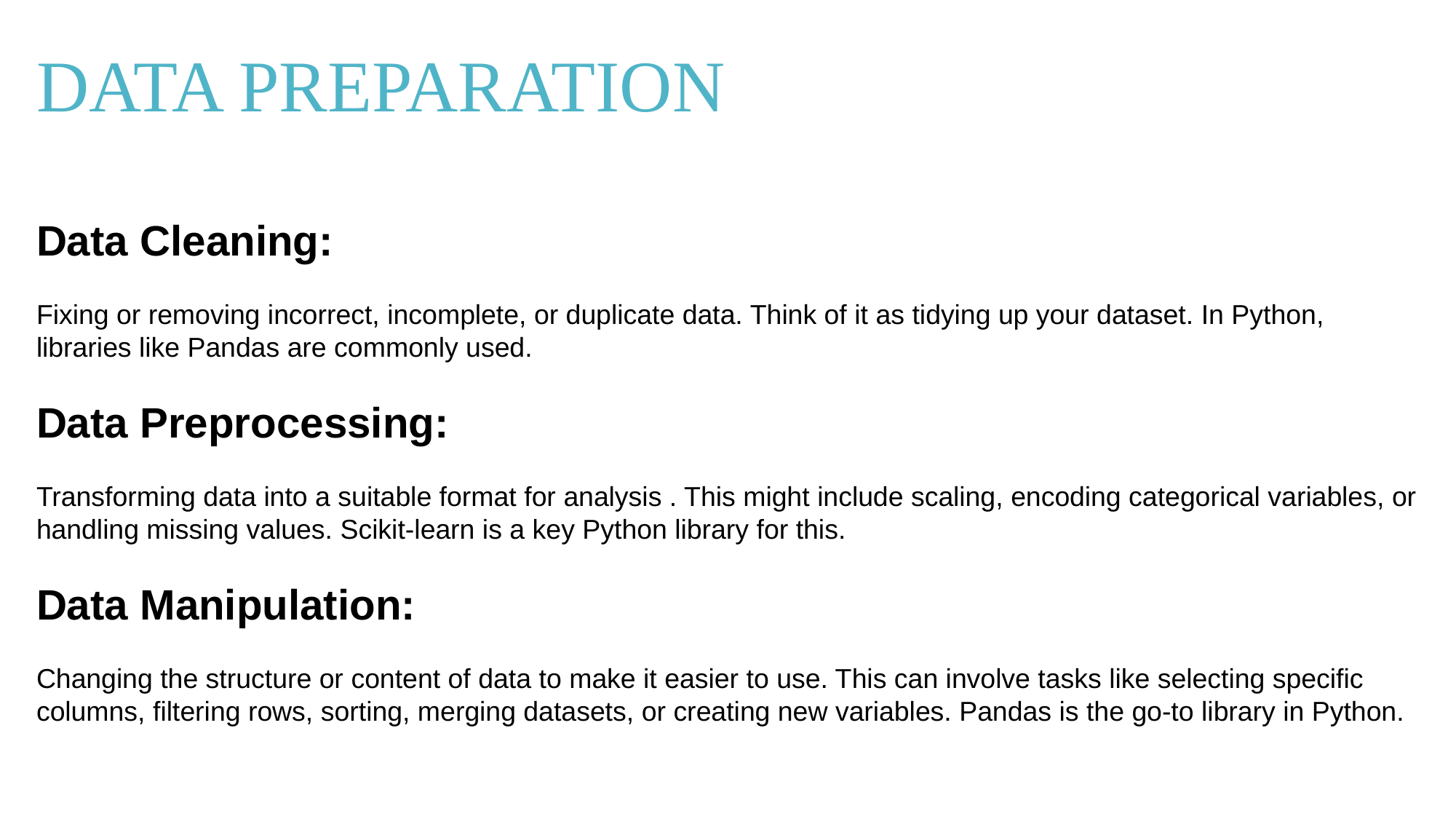

DATA PREPARATION

Data Cleaning:

Fixing or removing incorrect, incomplete, or duplicate data. Think of it as tidying up your dataset. In Python, libraries like Pandas are commonly used.

Data Preprocessing:

Transforming data into a suitable format for analysis . This might include scaling, encoding categorical variables, or handling missing values. Scikit-learn is a key Python library for this.

Data Manipulation:

Changing the structure or content of data to make it easier to use. This can involve tasks like selecting specific columns, filtering rows, sorting, merging datasets, or creating new variables. Pandas is the go-to library in Python.